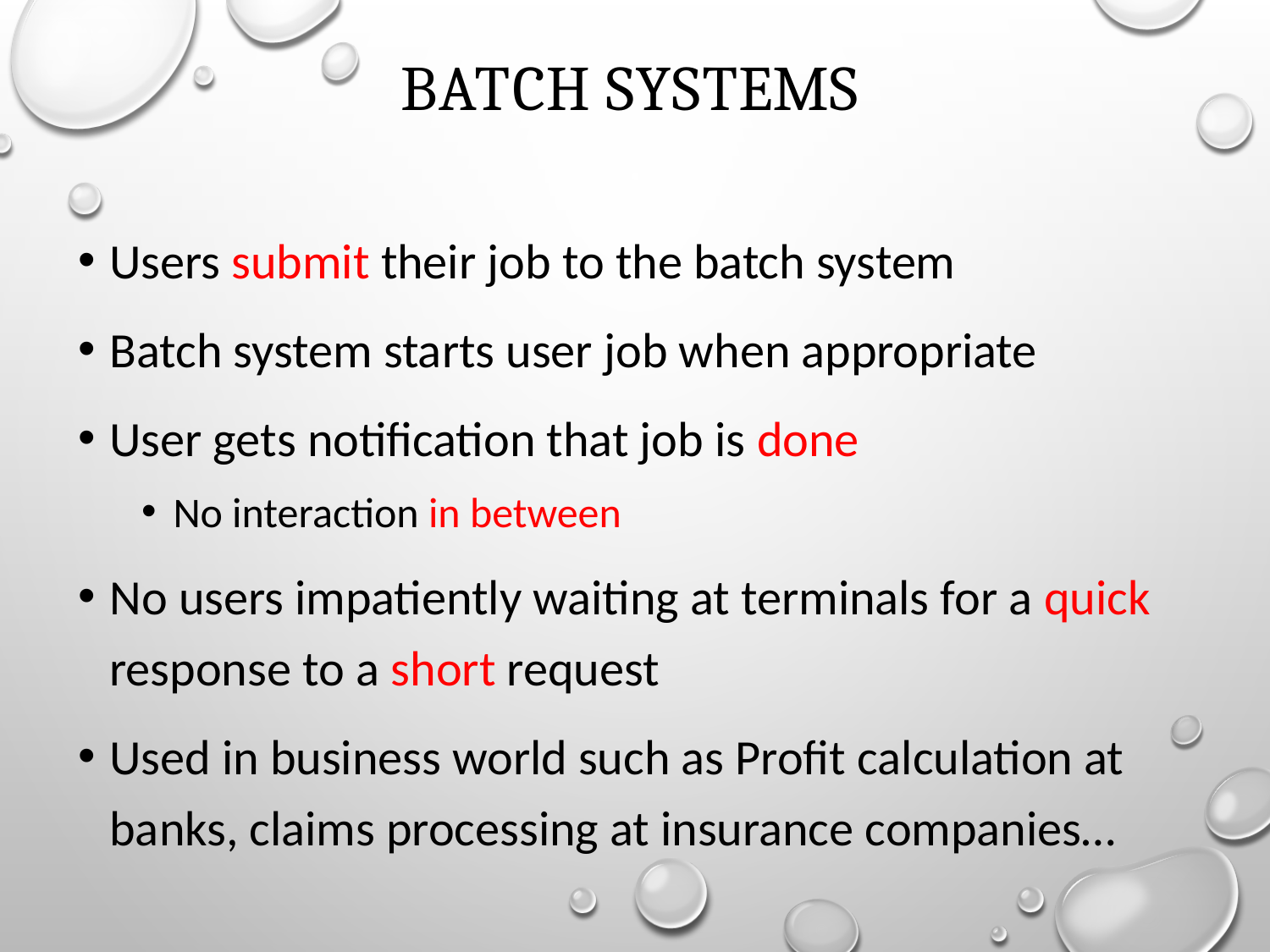

# Batch Systems
Users submit their job to the batch system
Batch system starts user job when appropriate
User gets notification that job is done
No interaction in between
No users impatiently waiting at terminals for a quick response to a short request
Used in business world such as Profit calculation at banks, claims processing at insurance companies…